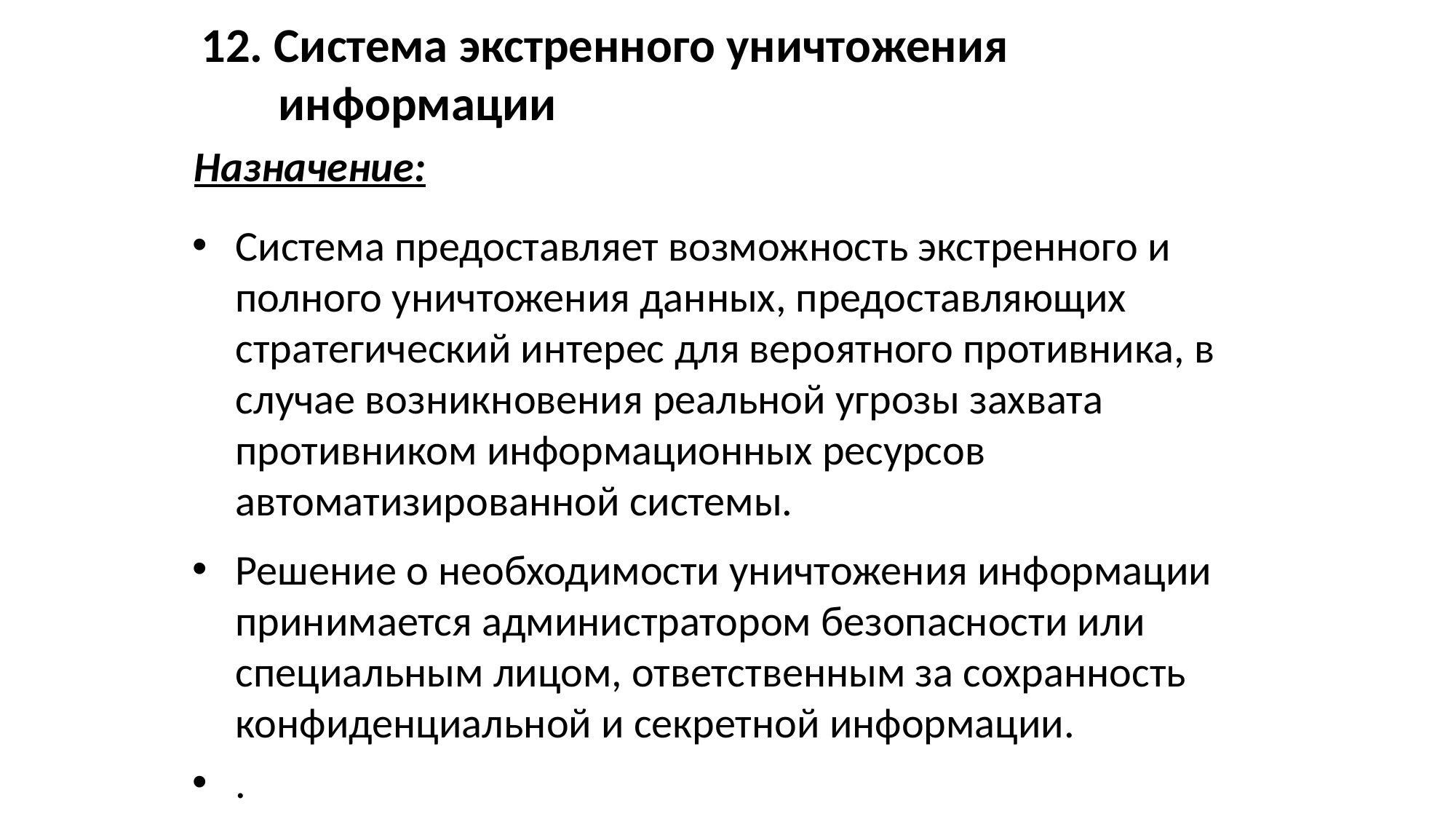

12. Система экстренного уничтожения информации

Назначение:
Система предоставляет возможность экстренного и полного уничтожения данных, предоставляющих стратегический интерес для вероятного противника, в случае возникновения реальной угрозы захвата противником информационных ресурсов автоматизированной системы.
Решение о необходимости уничтожения информации принимается администратором безопасности или специальным лицом, ответственным за сохранность конфиденциальной и секретной информации.
.